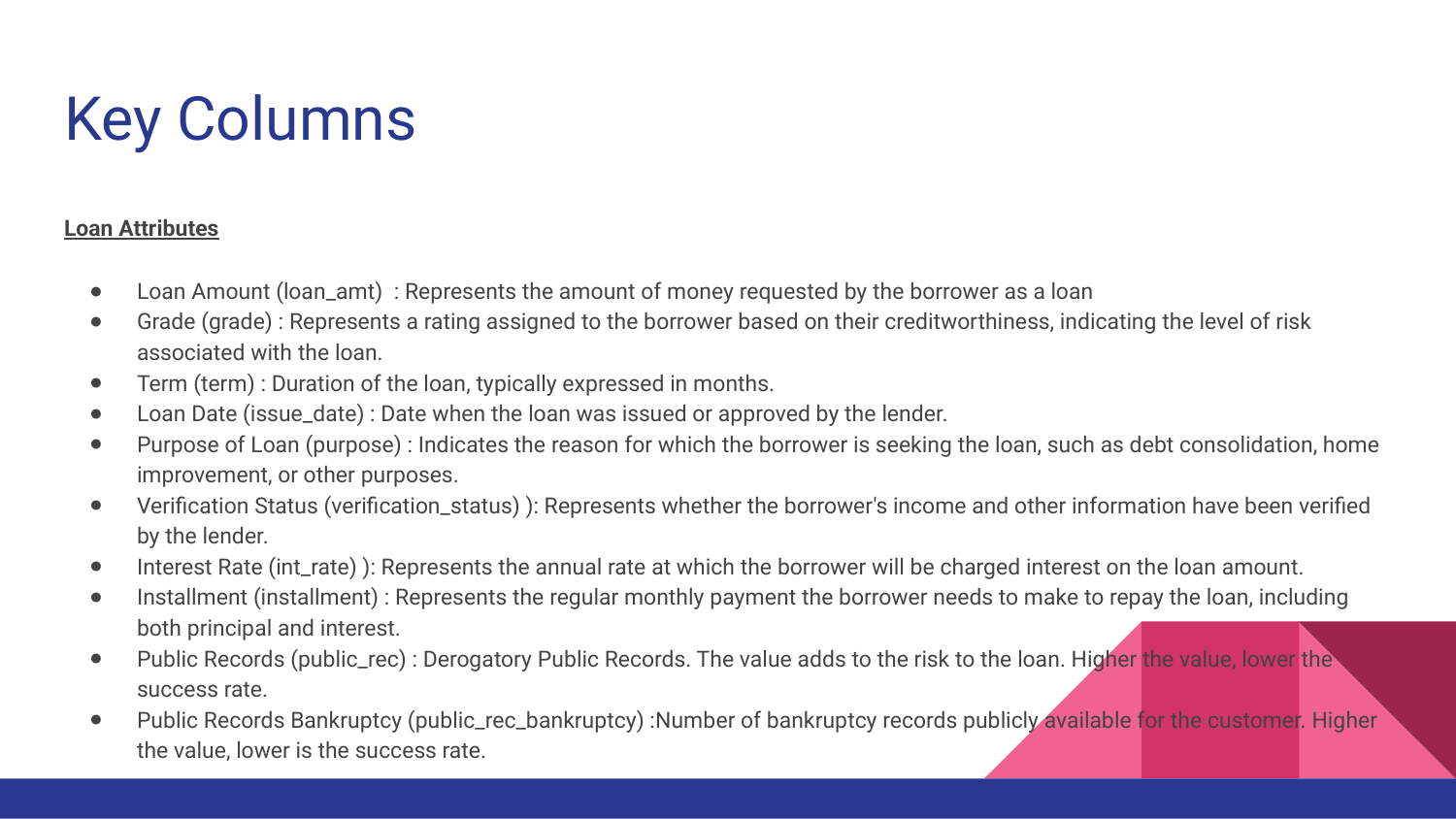

# Key Columns
Loan Attributes
Loan Amount (loan_amt)  : Represents the amount of money requested by the borrower as a loan
Grade (grade) : Represents a rating assigned to the borrower based on their creditworthiness, indicating the level of risk associated with the loan.
Term (term) : Duration of the loan, typically expressed in months.
Loan Date (issue_date) : Date when the loan was issued or approved by the lender.
Purpose of Loan (purpose) : Indicates the reason for which the borrower is seeking the loan, such as debt consolidation, home improvement, or other purposes.
Verification Status (verification_status) ): Represents whether the borrower's income and other information have been verified by the lender.
Interest Rate (int_rate) ): Represents the annual rate at which the borrower will be charged interest on the loan amount.
Installment (installment) : Represents the regular monthly payment the borrower needs to make to repay the loan, including both principal and interest.
Public Records (public_rec) : Derogatory Public Records. The value adds to the risk to the loan. Higher the value, lower the success rate.
Public Records Bankruptcy (public_rec_bankruptcy) :Number of bankruptcy records publicly available for the customer. Higher the value, lower is the success rate.